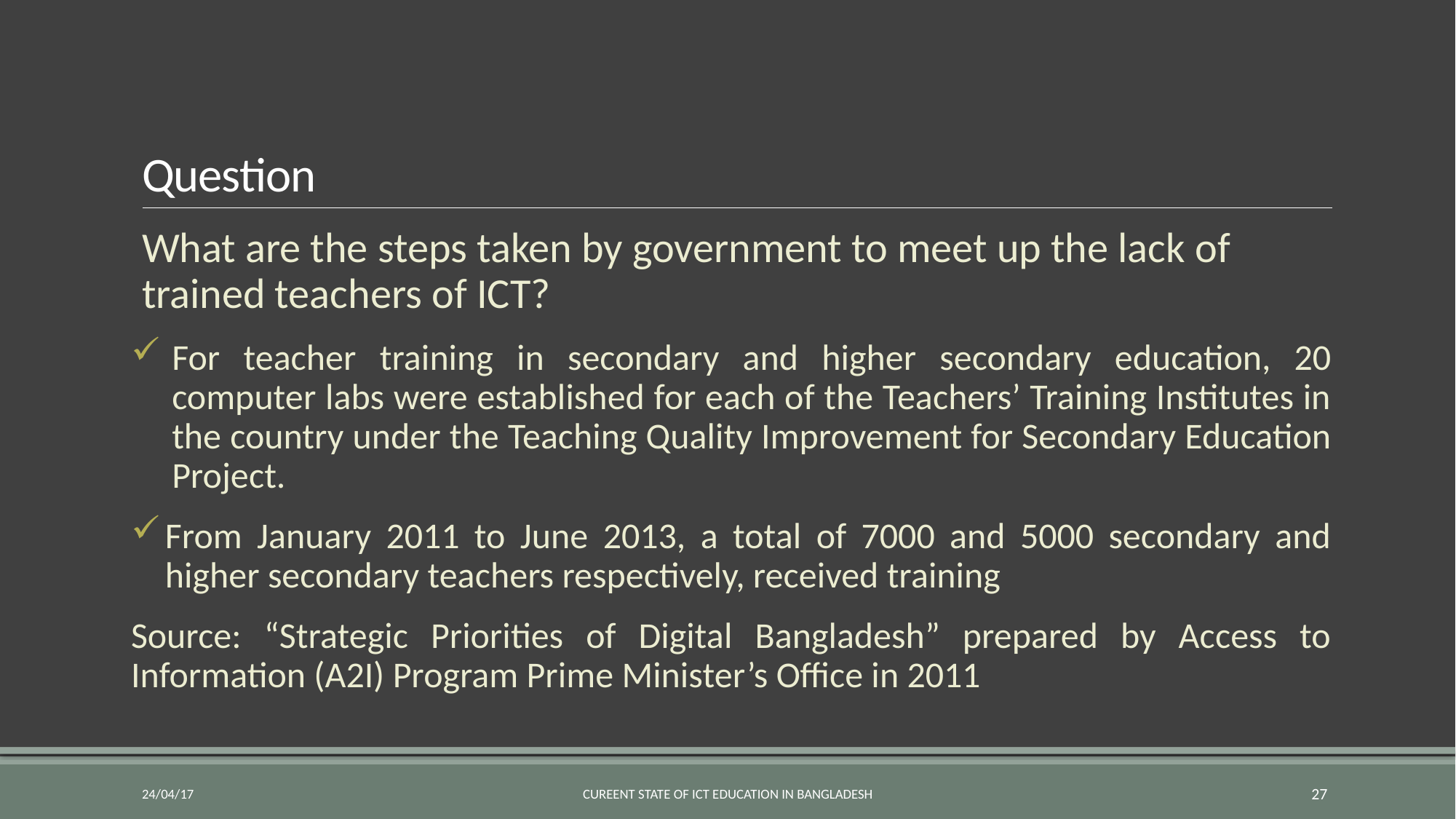

# Question
What are the steps taken by government to meet up the lack of trained teachers of ICT?
For teacher training in secondary and higher secondary education, 20 computer labs were established for each of the Teachers’ Training Institutes in the country under the Teaching Quality Improvement for Secondary Education Project.
From January 2011 to June 2013, a total of 7000 and 5000 secondary and higher secondary teachers respectively, received training
Source: “Strategic Priorities of Digital Bangladesh” prepared by Access to Information (A2I) Program Prime Minister’s Office in 2011

24/04/17
Cureent State of ICT Education in Bangladesh
27